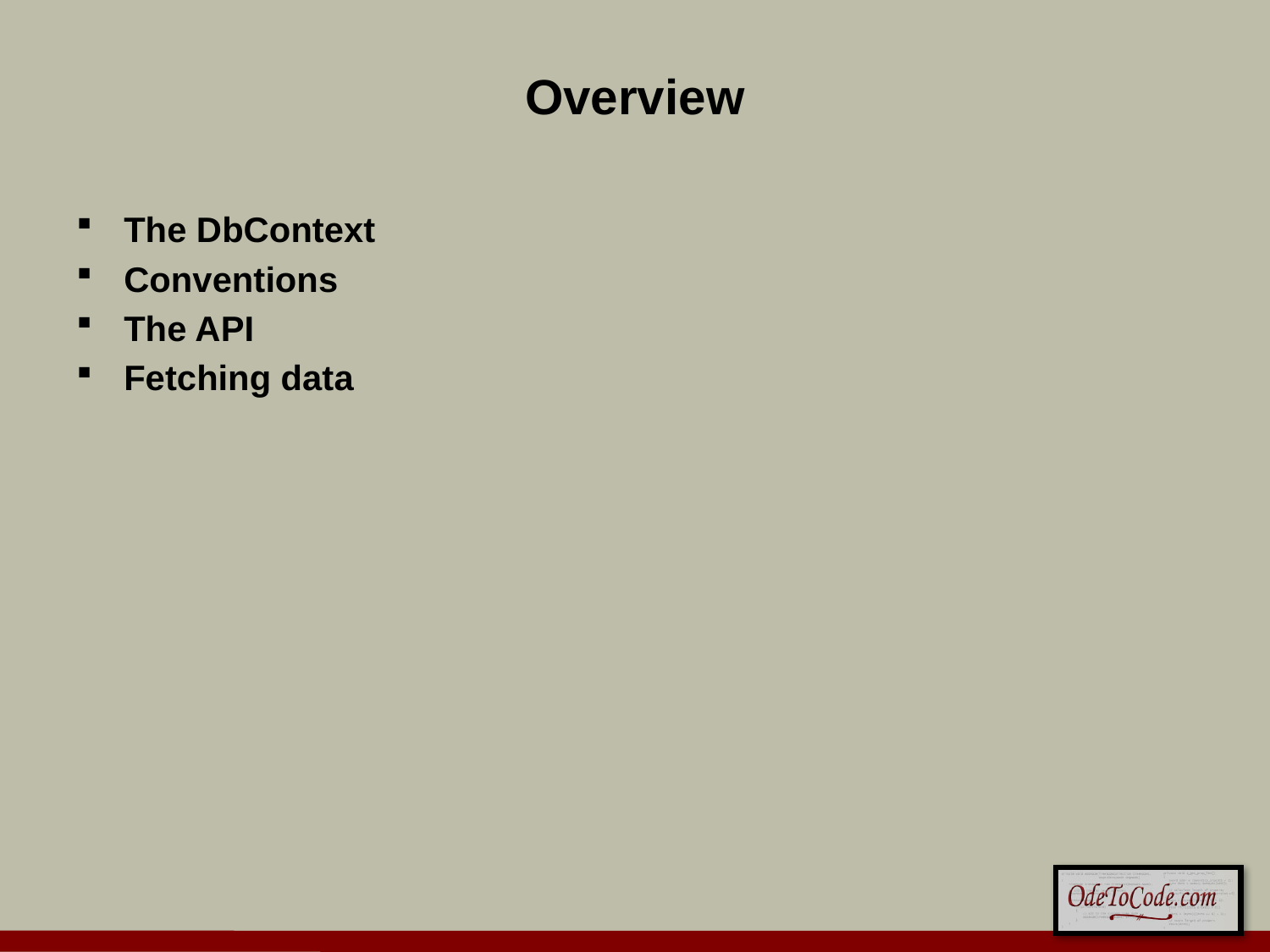

# Overview
The DbContext
Conventions
The API
Fetching data